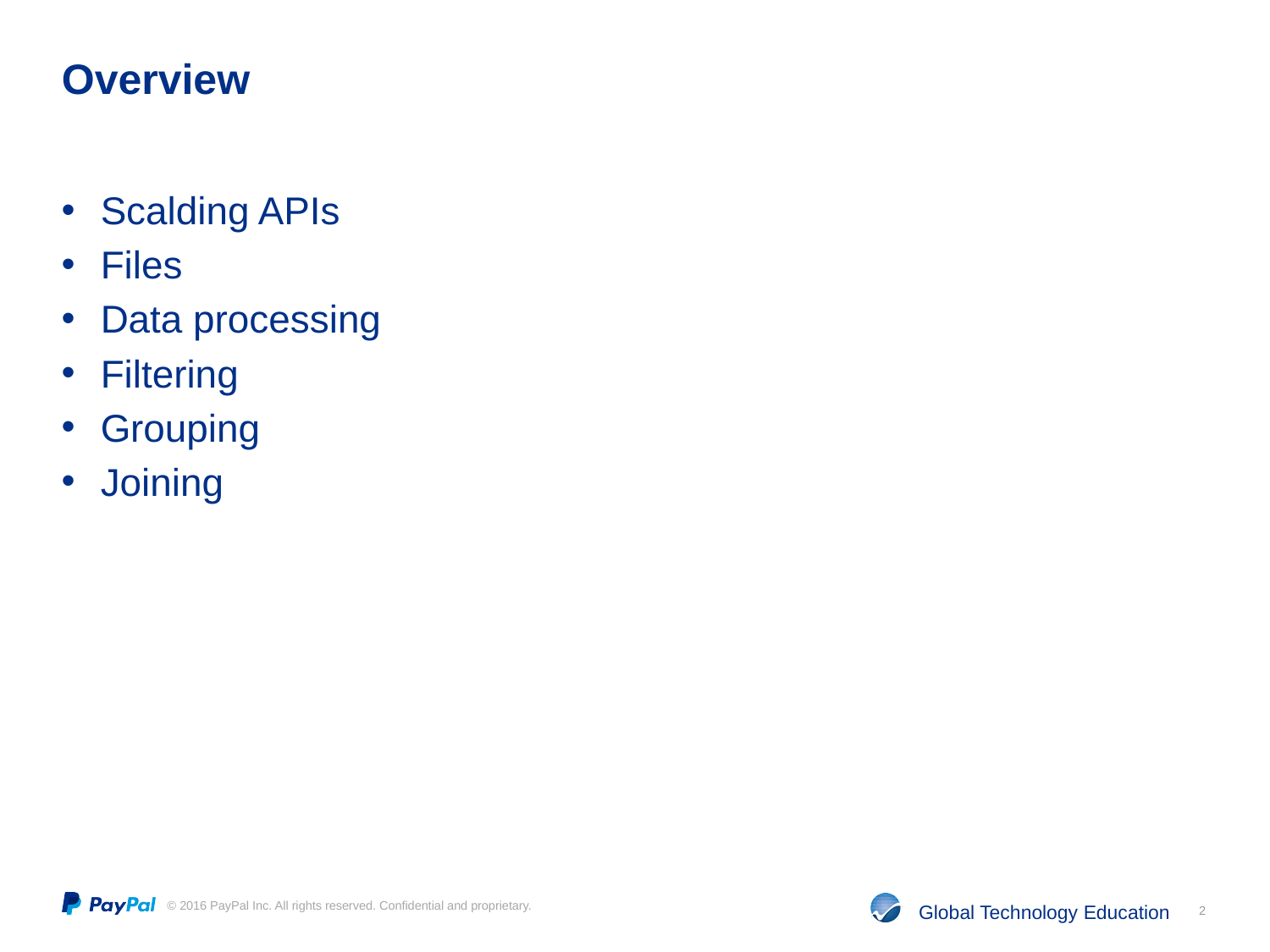

# Overview
Scalding APIs
Files
Data processing
Filtering
Grouping
Joining

2